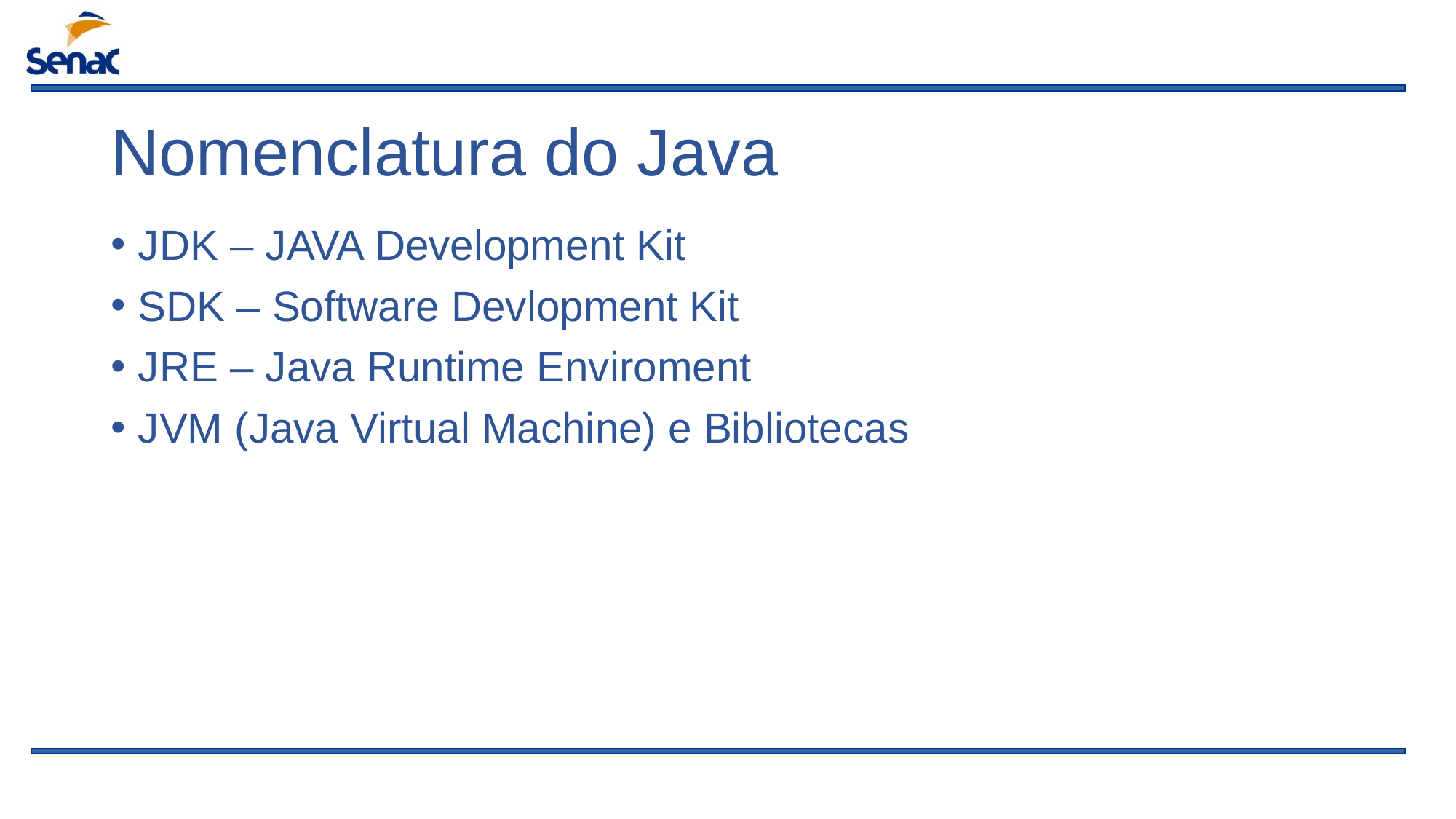

# Nomenclatura do Java
JDK – JAVA Development Kit
SDK – Software Devlopment Kit
JRE – Java Runtime Enviroment
JVM (Java Virtual Machine) e Bibliotecas